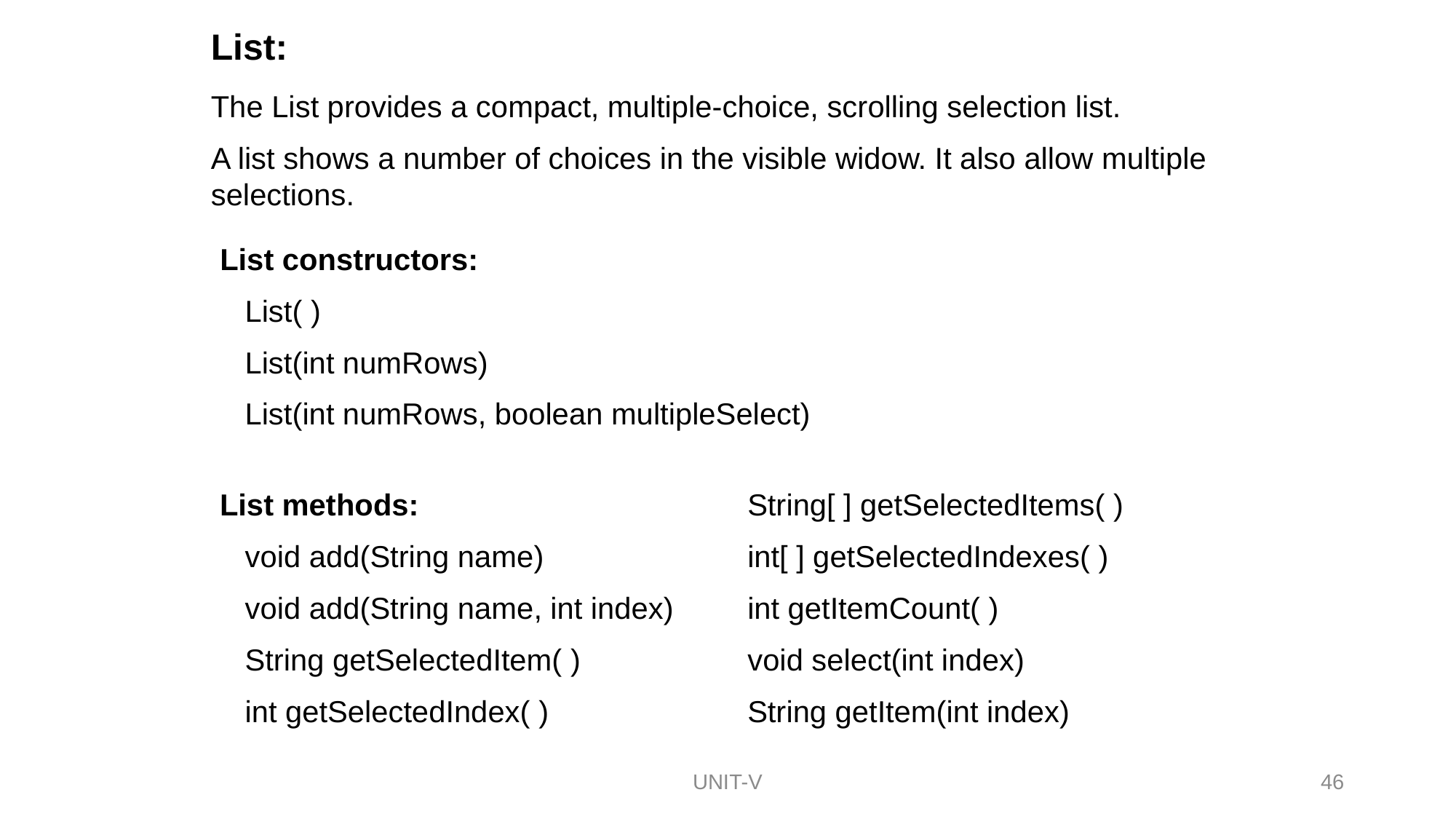

List:
The List provides a compact, multiple-choice, scrolling selection list.
A list shows a number of choices in the visible widow. It also allow multiple selections.
List constructors:
   List( )
   List(int numRows)
   List(int numRows, boolean multipleSelect)
List methods:
   void add(String name)
   void add(String name, int index)
   String getSelectedItem( )
   int getSelectedIndex( )
String[ ] getSelectedItems( )
int[ ] getSelectedIndexes( )
int getItemCount( )
void select(int index)
String getItem(int index)
46
UNIT-V